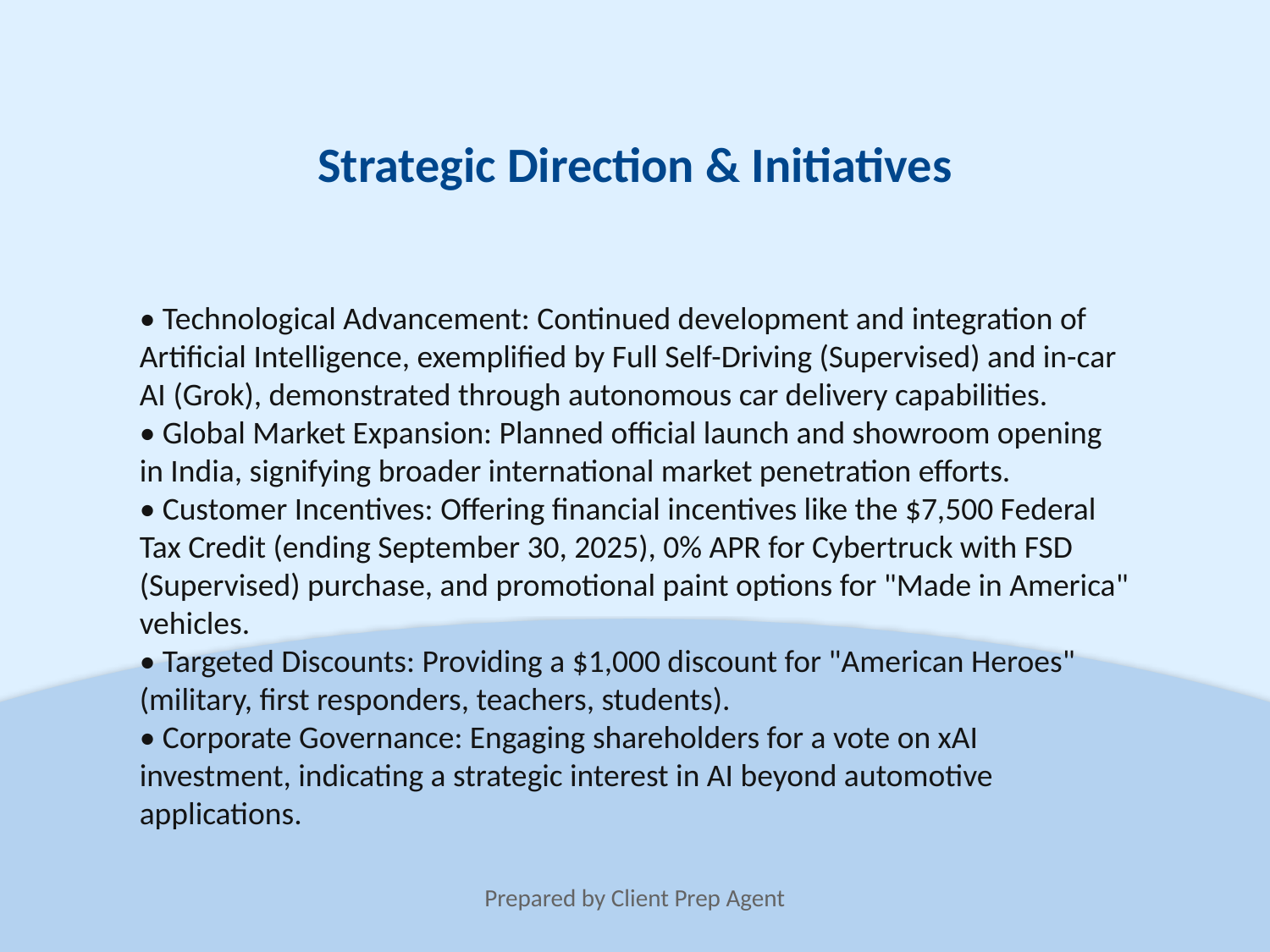

Strategic Direction & Initiatives

• Technological Advancement: Continued development and integration of Artificial Intelligence, exemplified by Full Self-Driving (Supervised) and in-car AI (Grok), demonstrated through autonomous car delivery capabilities.
• Global Market Expansion: Planned official launch and showroom opening in India, signifying broader international market penetration efforts.
• Customer Incentives: Offering financial incentives like the $7,500 Federal Tax Credit (ending September 30, 2025), 0% APR for Cybertruck with FSD (Supervised) purchase, and promotional paint options for "Made in America" vehicles.
• Targeted Discounts: Providing a $1,000 discount for "American Heroes" (military, first responders, teachers, students).
• Corporate Governance: Engaging shareholders for a vote on xAI investment, indicating a strategic interest in AI beyond automotive applications.

Prepared by Client Prep Agent